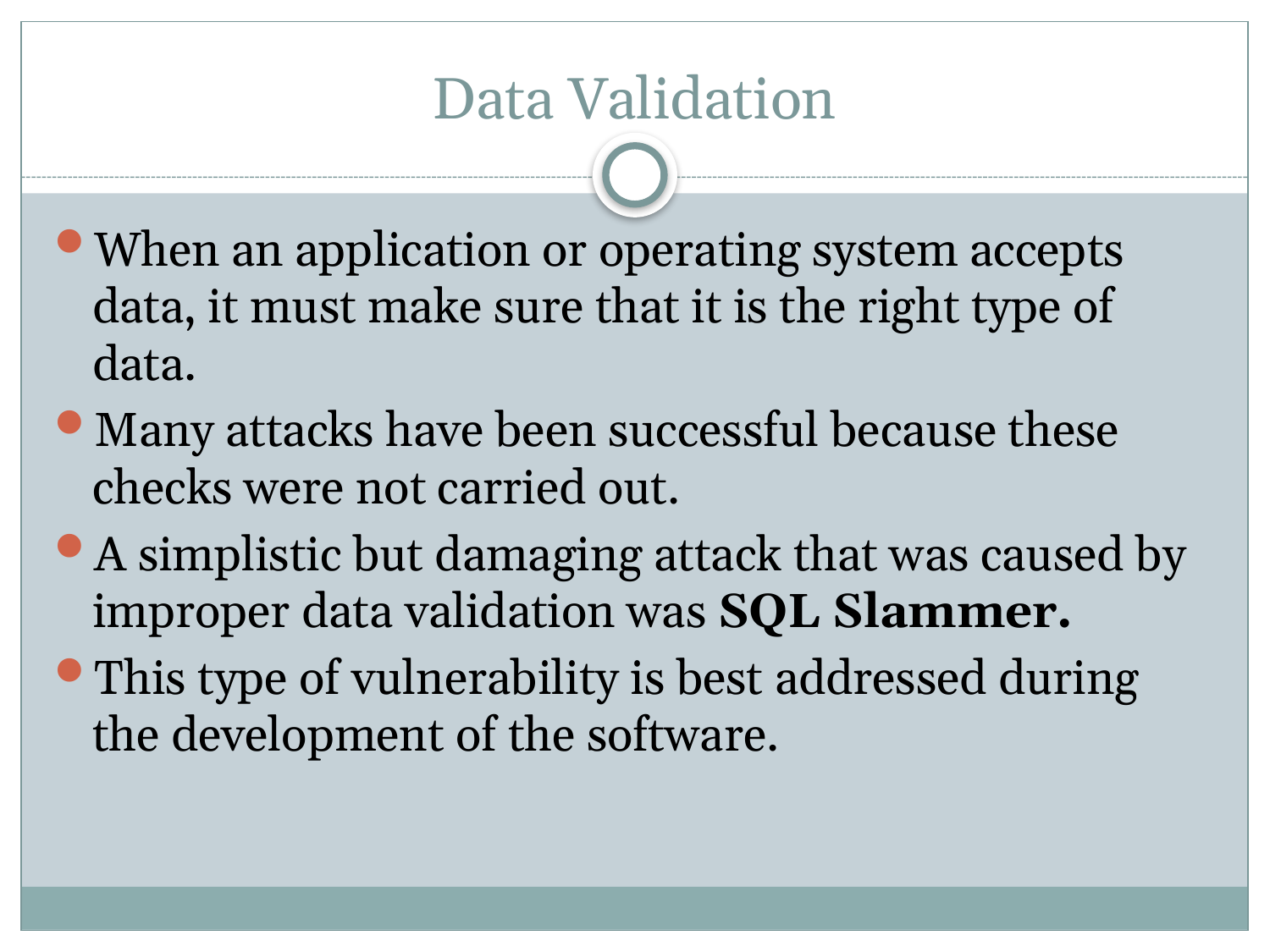

# Data Validation
When an application or operating system accepts data, it must make sure that it is the right type of data.
Many attacks have been successful because these checks were not carried out.
A simplistic but damaging attack that was caused by improper data validation was SQL Slammer.
This type of vulnerability is best addressed during the development of the software.